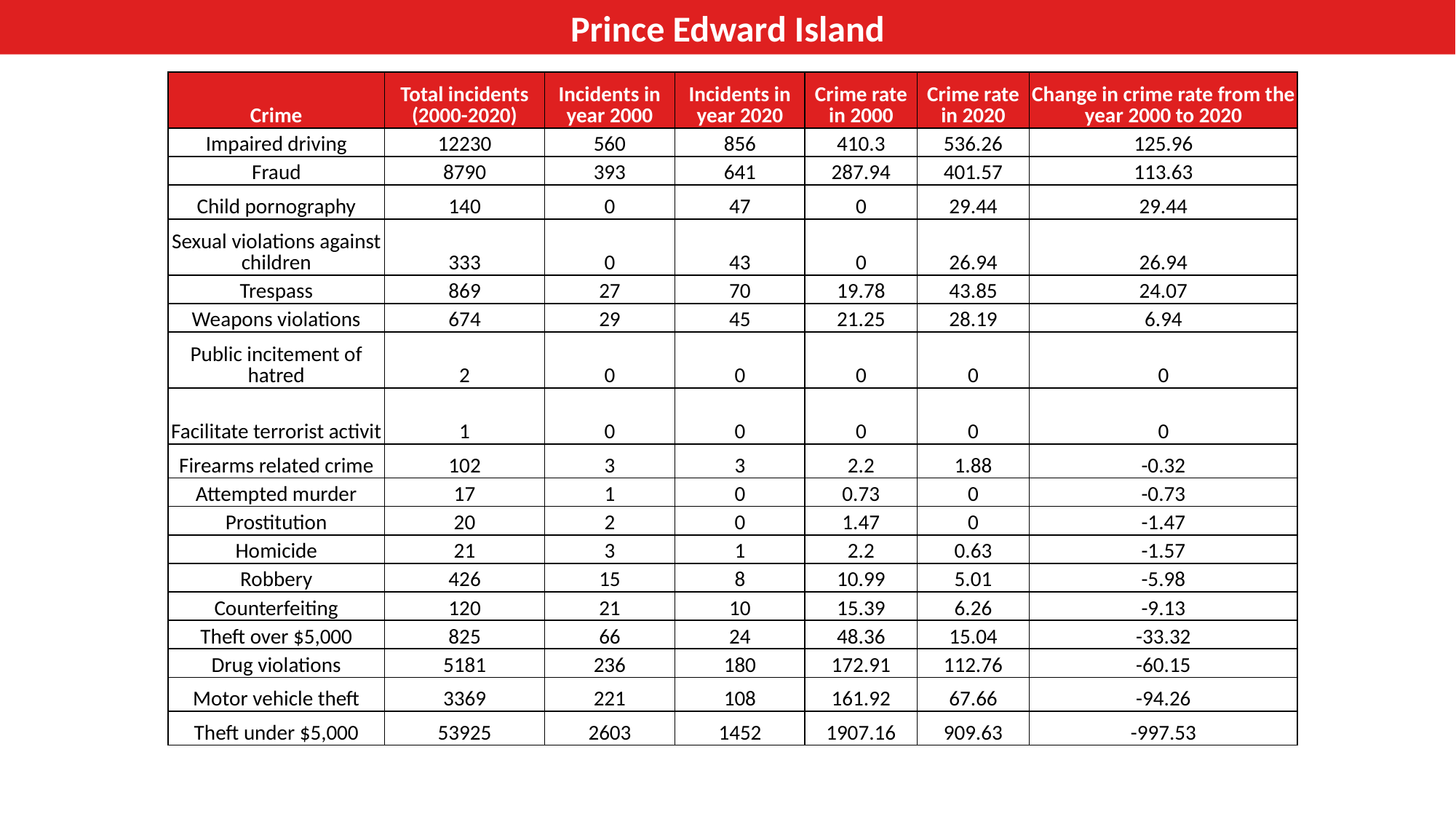

Prince Edward Island
| Crime | Total incidents (2000-2020) | Incidents in year 2000 | Incidents in year 2020 | Crime rate in 2000 | Crime rate in 2020 | Change in crime rate from the year 2000 to 2020 |
| --- | --- | --- | --- | --- | --- | --- |
| Impaired driving | 12230 | 560 | 856 | 410.3 | 536.26 | 125.96 |
| Fraud | 8790 | 393 | 641 | 287.94 | 401.57 | 113.63 |
| Child pornography | 140 | 0 | 47 | 0 | 29.44 | 29.44 |
| Sexual violations against children | 333 | 0 | 43 | 0 | 26.94 | 26.94 |
| Trespass | 869 | 27 | 70 | 19.78 | 43.85 | 24.07 |
| Weapons violations | 674 | 29 | 45 | 21.25 | 28.19 | 6.94 |
| Public incitement of hatred | 2 | 0 | 0 | 0 | 0 | 0 |
| Facilitate terrorist activit | 1 | 0 | 0 | 0 | 0 | 0 |
| Firearms related crime | 102 | 3 | 3 | 2.2 | 1.88 | -0.32 |
| Attempted murder | 17 | 1 | 0 | 0.73 | 0 | -0.73 |
| Prostitution | 20 | 2 | 0 | 1.47 | 0 | -1.47 |
| Homicide | 21 | 3 | 1 | 2.2 | 0.63 | -1.57 |
| Robbery | 426 | 15 | 8 | 10.99 | 5.01 | -5.98 |
| Counterfeiting | 120 | 21 | 10 | 15.39 | 6.26 | -9.13 |
| Theft over $5,000 | 825 | 66 | 24 | 48.36 | 15.04 | -33.32 |
| Drug violations | 5181 | 236 | 180 | 172.91 | 112.76 | -60.15 |
| Motor vehicle theft | 3369 | 221 | 108 | 161.92 | 67.66 | -94.26 |
| Theft under $5,000 | 53925 | 2603 | 1452 | 1907.16 | 909.63 | -997.53 |